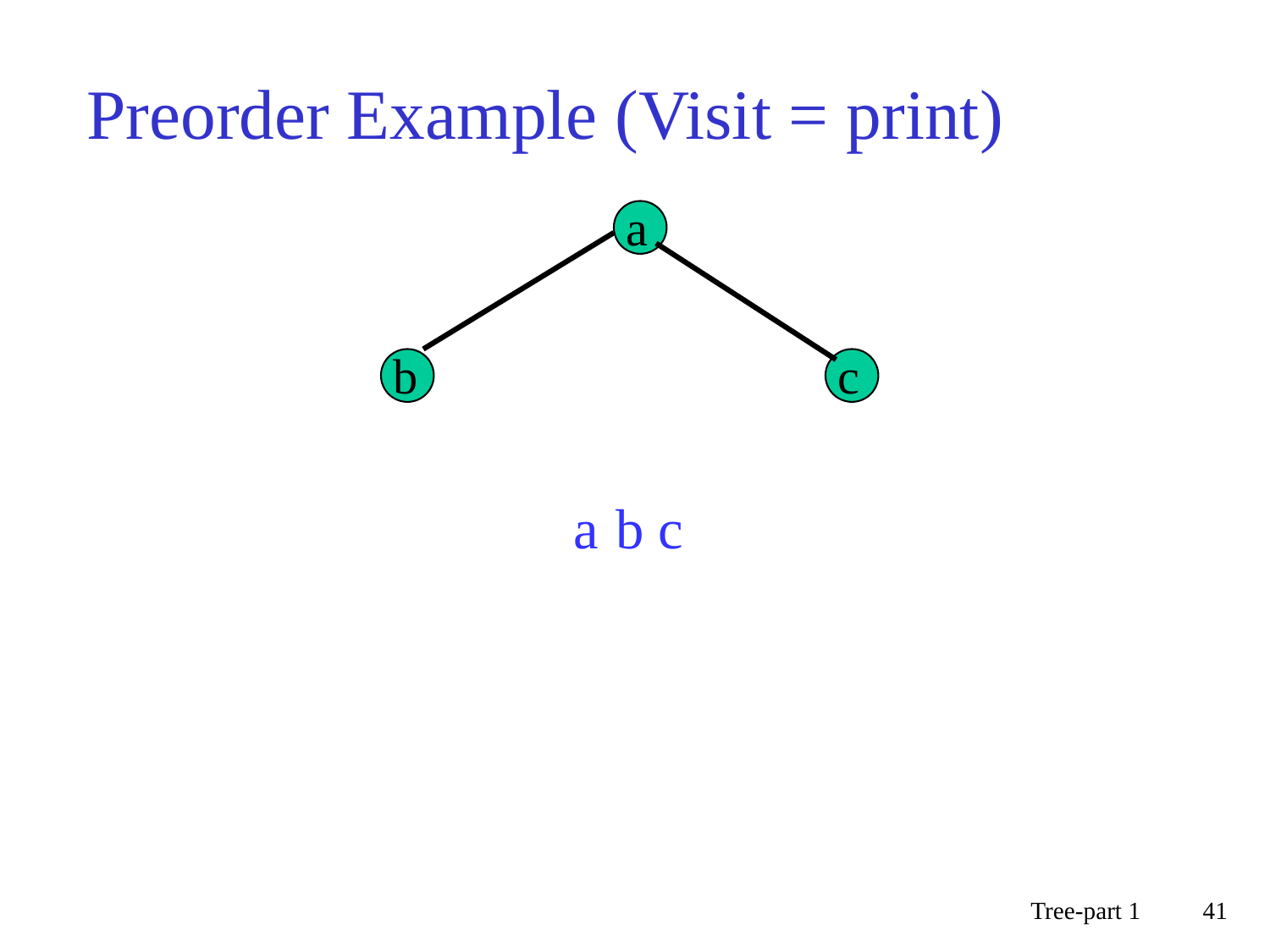

# Preorder Example (Visit = print)

a

b

c
a
b
c
Tree-part 1
41